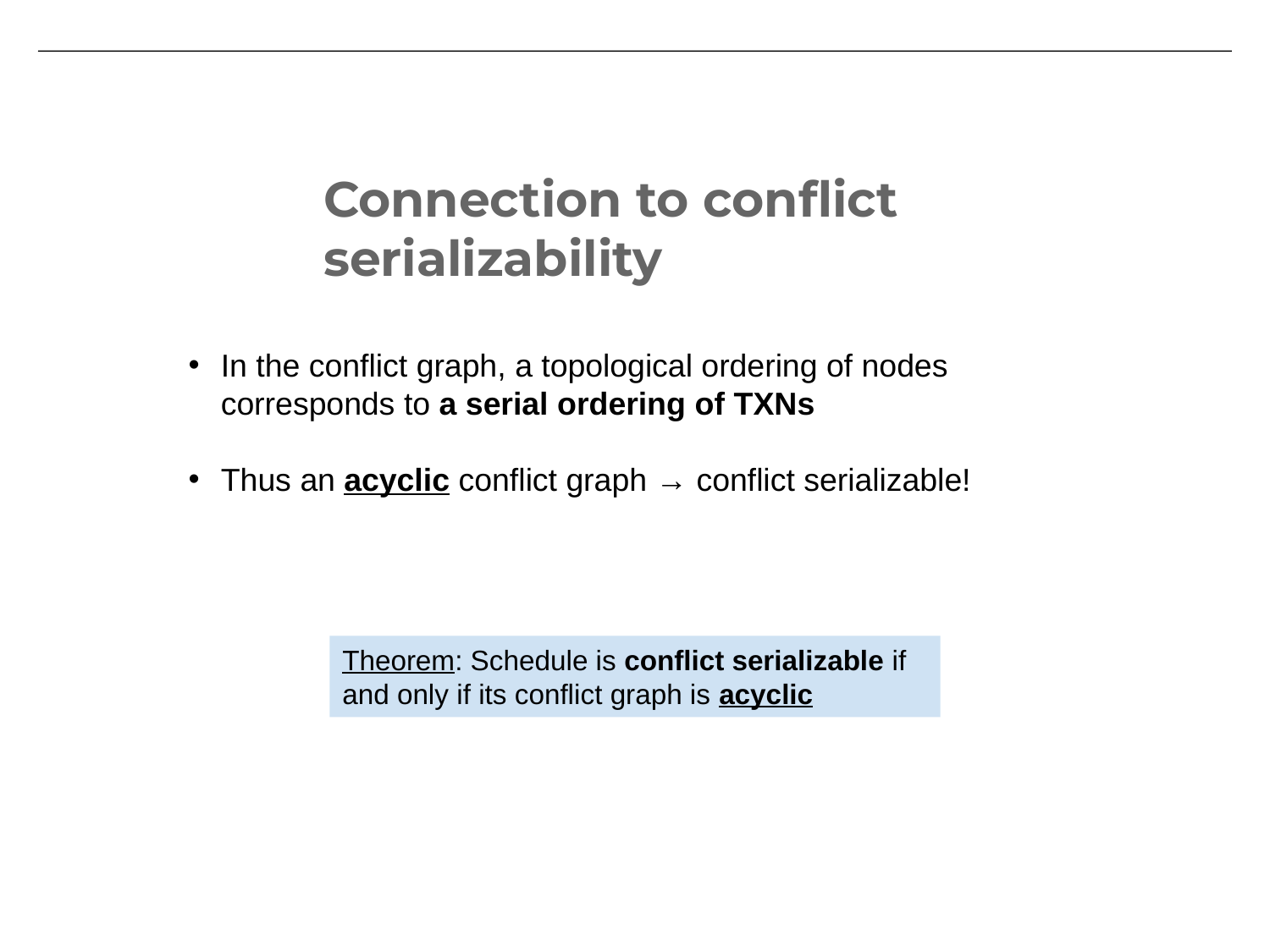

Connection to conflict serializability
In the conflict graph, a topological ordering of nodes corresponds to a serial ordering of TXNs

Thus an acyclic conflict graph → conflict serializable!
Theorem: Schedule is conflict serializable if and only if its conflict graph is acyclic